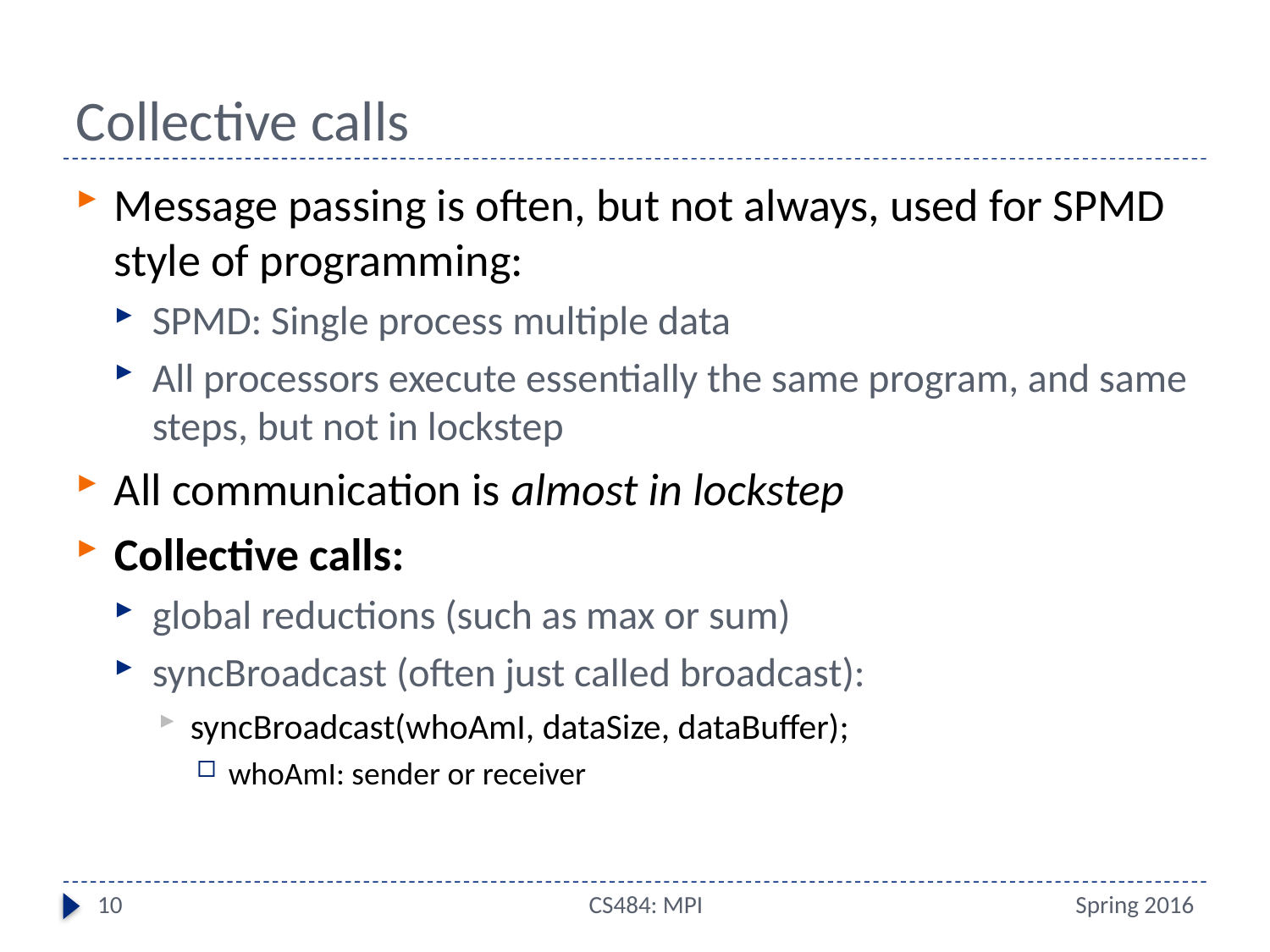

# Collective calls
Message passing is often, but not always, used for SPMD style of programming:
SPMD: Single process multiple data
All processors execute essentially the same program, and same steps, but not in lockstep
All communication is almost in lockstep
Collective calls:
global reductions (such as max or sum)
syncBroadcast (often just called broadcast):
syncBroadcast(whoAmI, dataSize, dataBuffer);
whoAmI: sender or receiver
10
CS484: MPI
Spring 2016